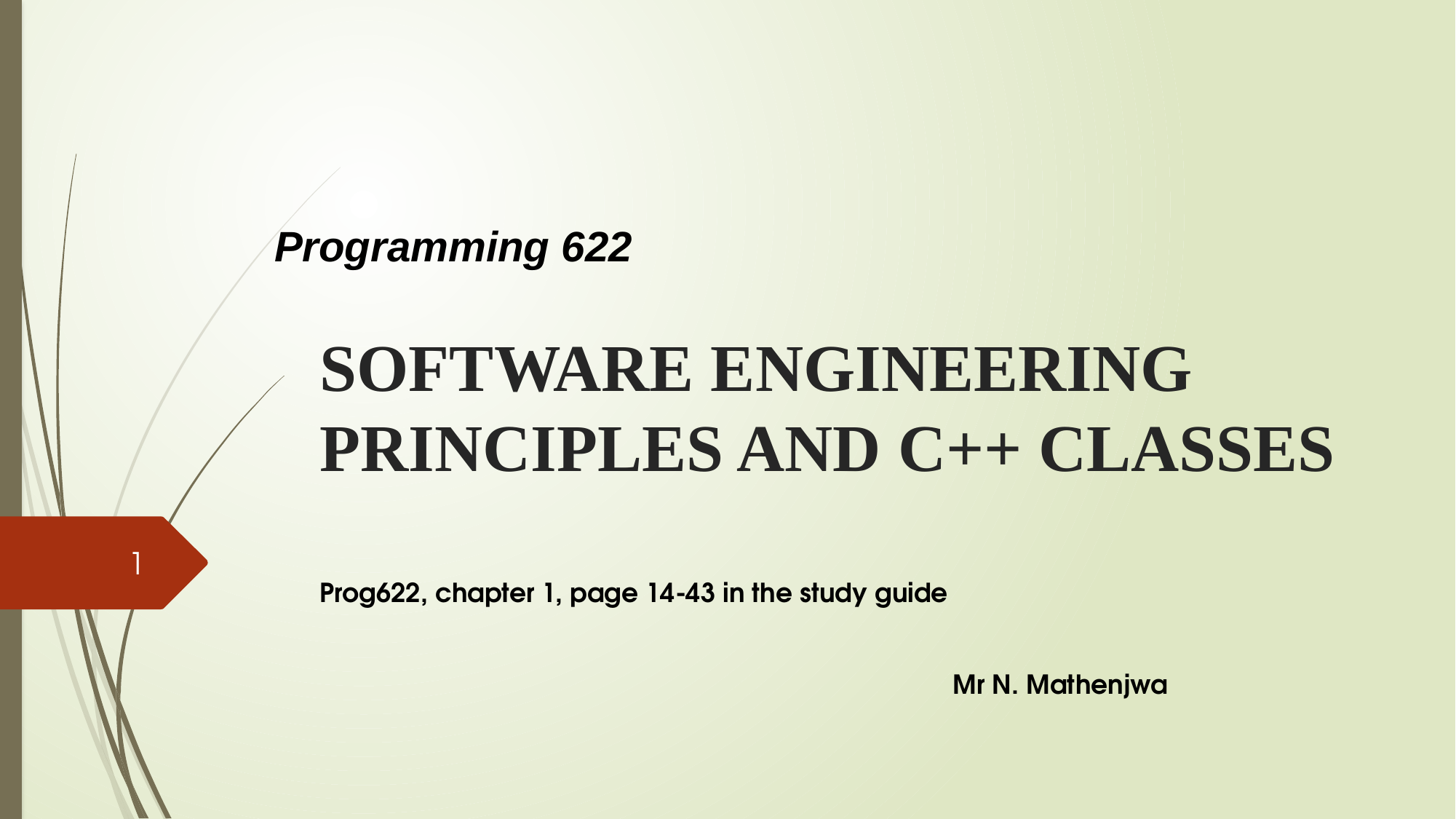

Programming 622
# SOFTWARE ENGINEERING PRINCIPLES AND C++ CLASSES
1
Prog622, chapter 1, page 14-43 in the study guide

                                                                                       Mr N. Mathenjwa